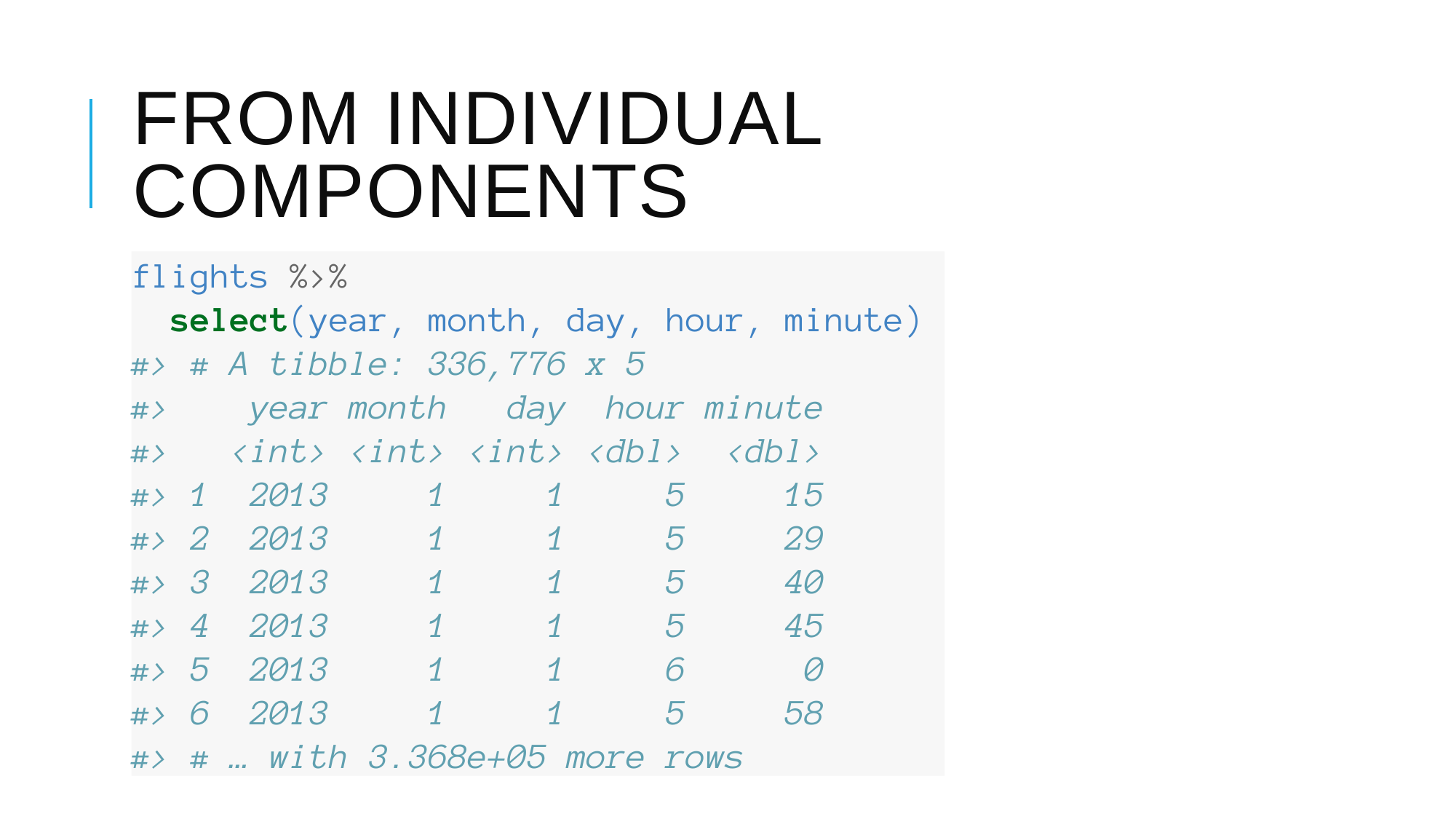

# From individual components
flights %>%
  select(year, month, day, hour, minute)
#> # A tibble: 336,776 x 5
#>    year month   day  hour minute
#>   <int> <int> <int> <dbl>  <dbl>
#> 1  2013     1     1     5     15
#> 2  2013     1     1     5     29
#> 3  2013     1     1     5     40
#> 4  2013     1     1     5     45
#> 5  2013     1     1     6      0
#> 6  2013     1     1     5     58
#> # … with 3.368e+05 more rows